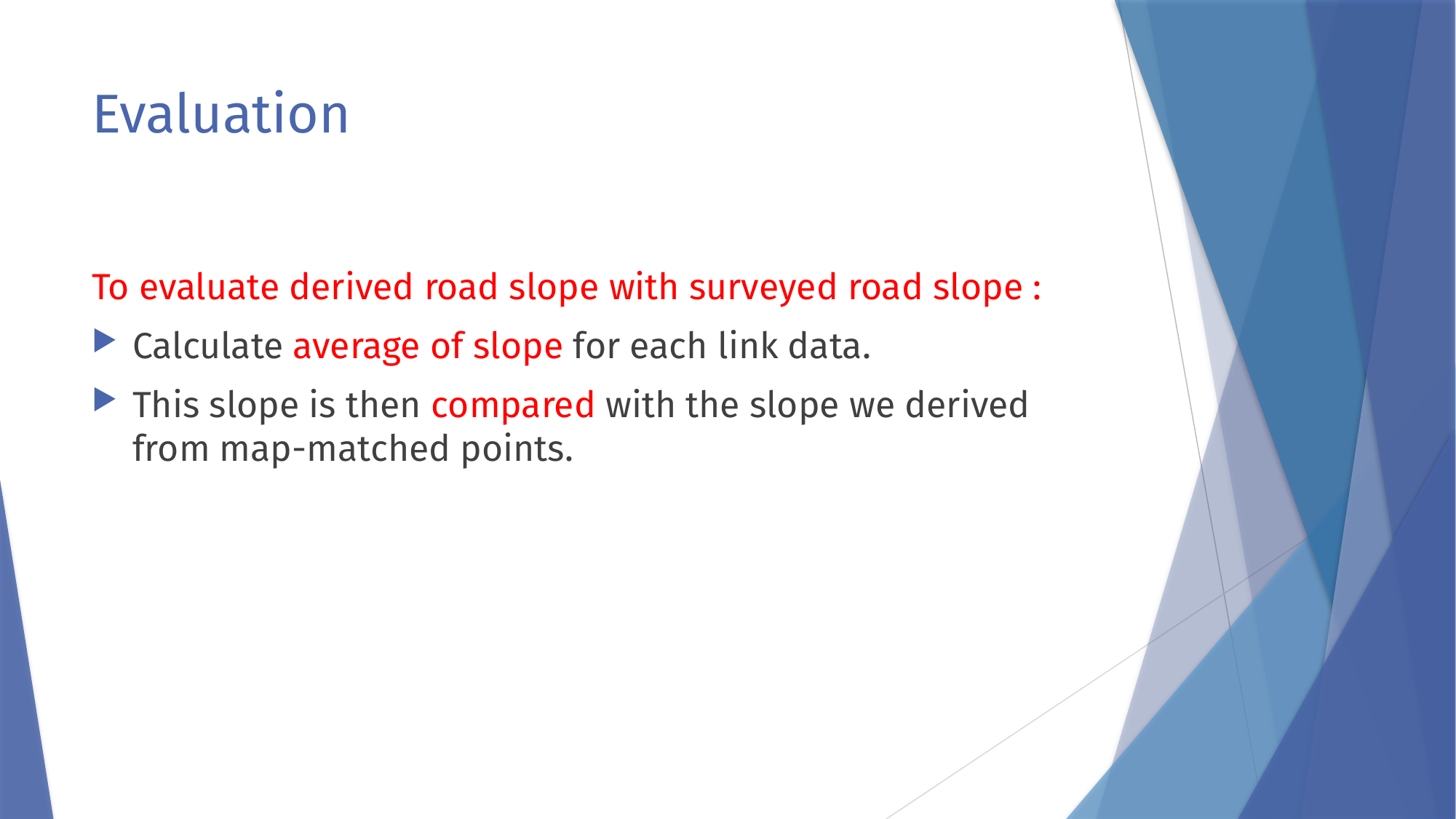

# Evaluation
To evaluate derived road slope with surveyed road slope :
Calculate average of slope for each link data.
This slope is then compared with the slope we derived from map-matched points.